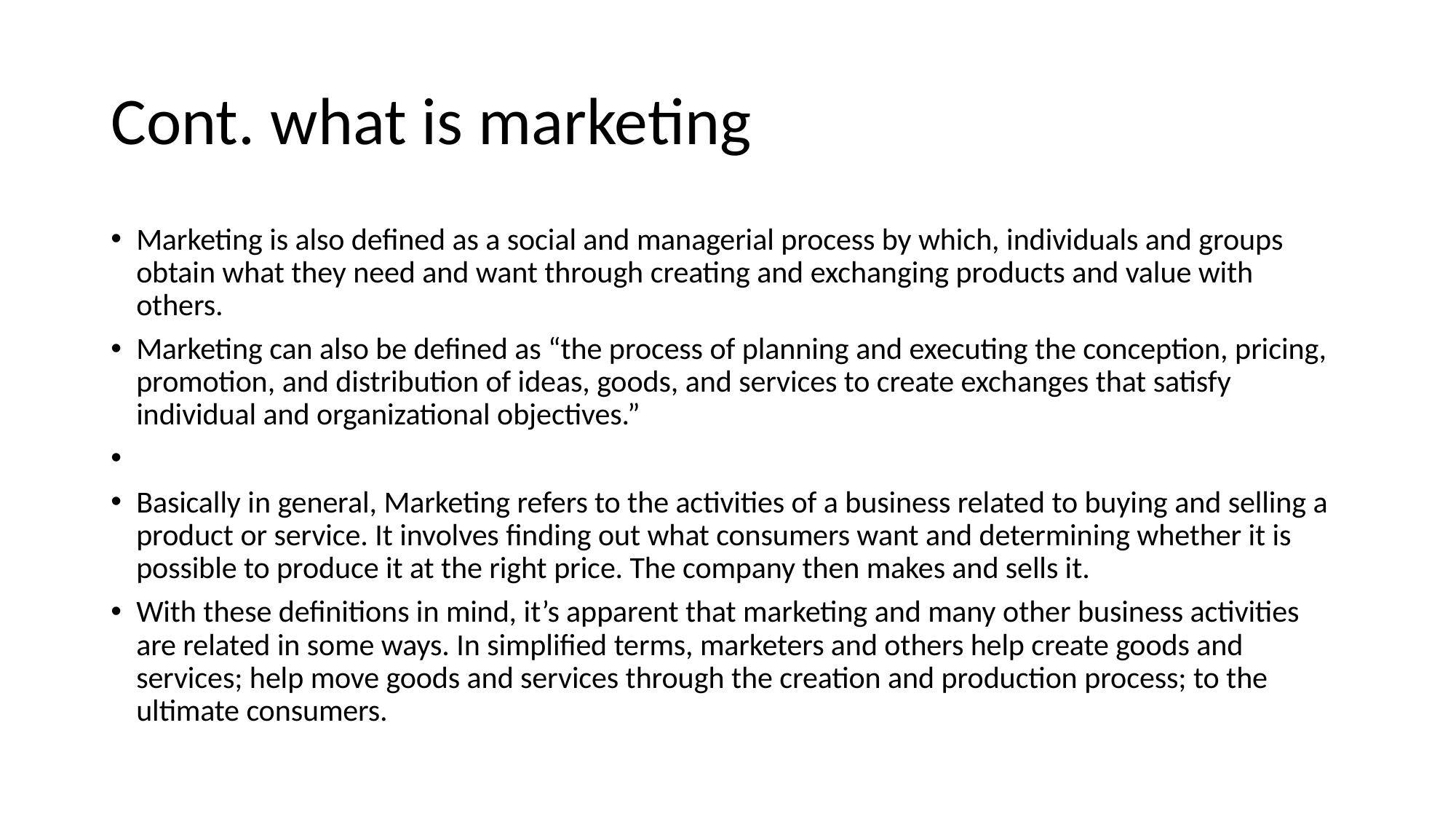

# Cont. what is marketing
Marketing is also defined as a social and managerial process by which, individuals and groups obtain what they need and want through creating and exchanging products and value with others.
Marketing can also be defined as “the process of planning and executing the conception, pricing, promotion, and distribution of ideas, goods, and services to create exchanges that satisfy individual and organizational objectives.”

Basically in general, Marketing refers to the activities of a business related to buying and selling a product or service. It involves finding out what consumers want and determining whether it is possible to produce it at the right price. The company then makes and sells it.
With these definitions in mind, it’s apparent that marketing and many other business activities are related in some ways. In simplified terms, marketers and others help create goods and services; help move goods and services through the creation and production process; to the ultimate consumers.